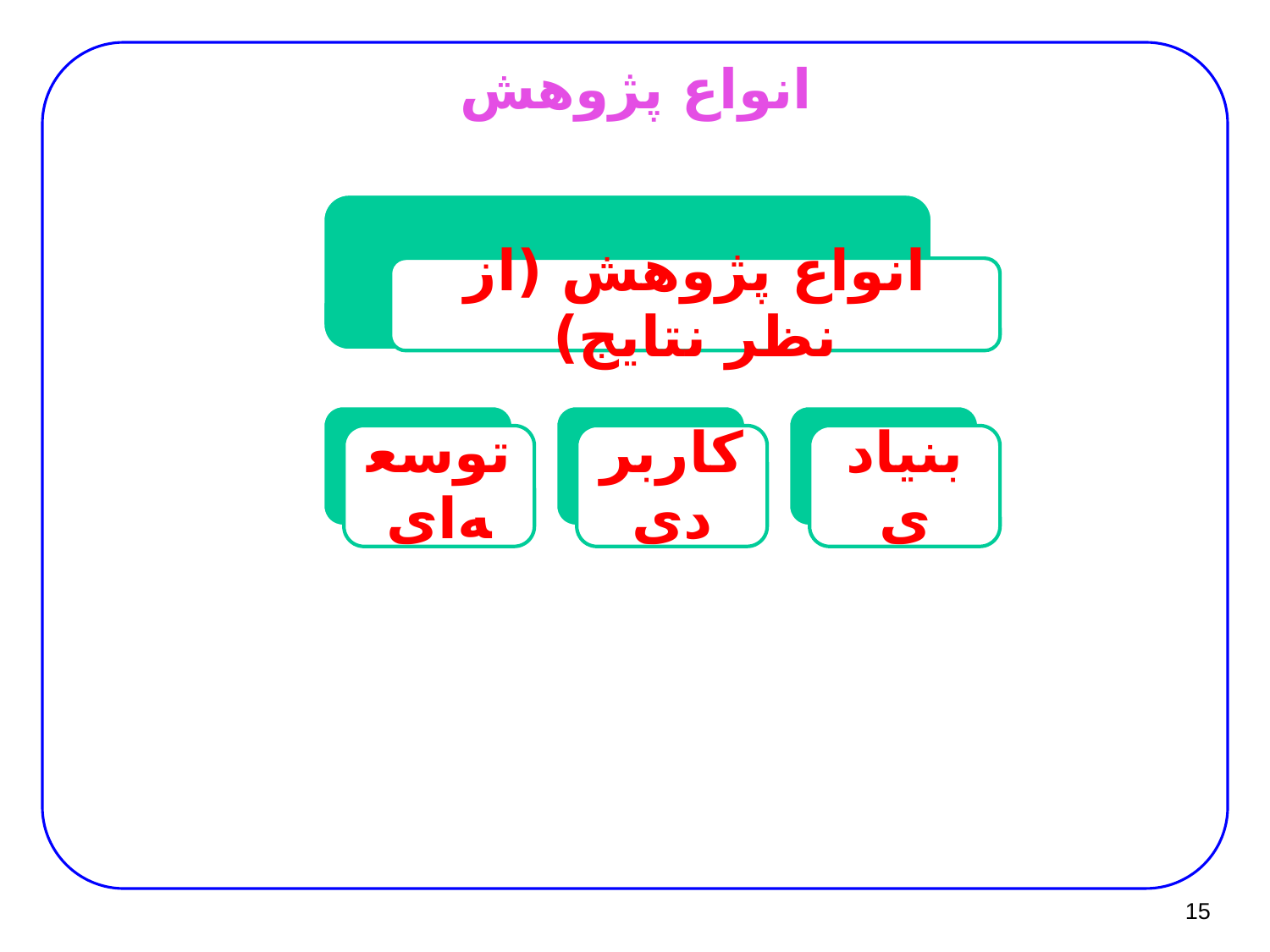

# انواع پژوهش
انواع پژوهش (از نظر نتایج)
بنیادی
کاربردی
توسعه‌ای
15